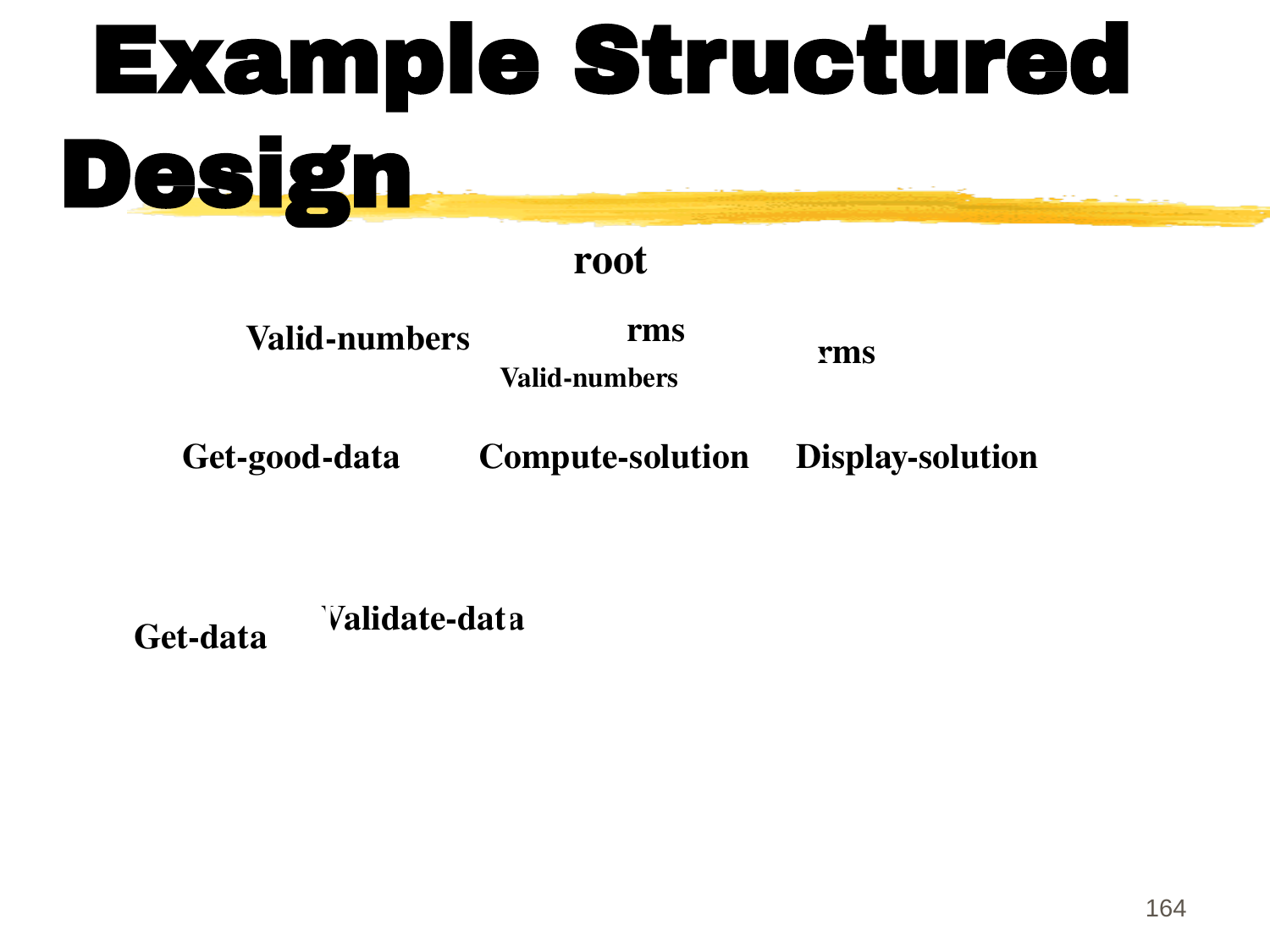

# Example Structured Design

root

rms

Valid-numbers

rms
Valid-numbers

Get-good-data
Compute-solution
Display-solution

Validate-data

Get-data
164